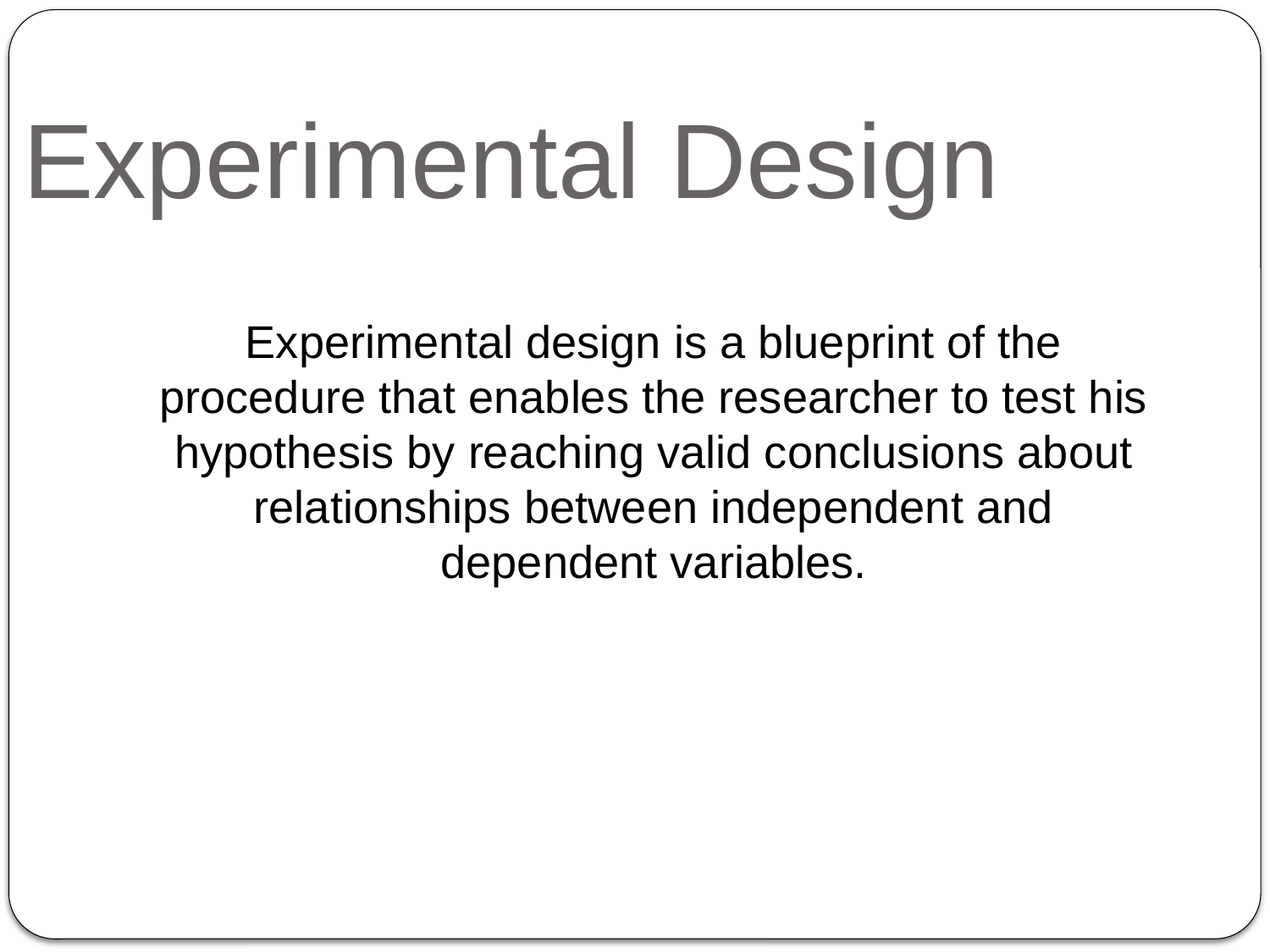

# Experimental Design
Experimental design is a blueprint of the procedure that enables the researcher to test his hypothesis by reaching valid conclusions about relationships between independent and dependent variables.